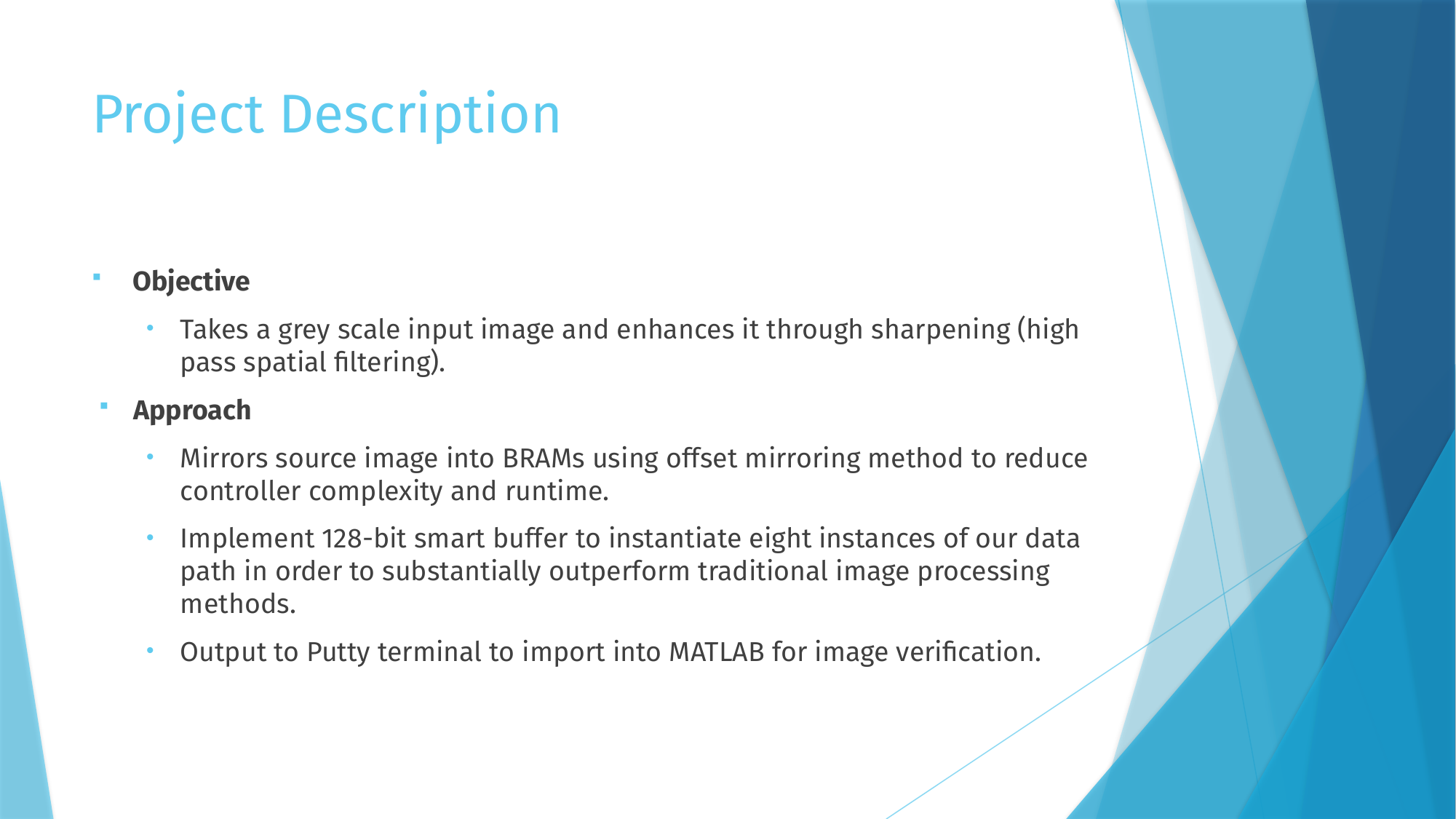

# Project Description
Objective
Takes a grey scale input image and enhances it through sharpening (high pass spatial filtering).
Approach
Mirrors source image into BRAMs using offset mirroring method to reduce controller complexity and runtime.
Implement 128-bit smart buffer to instantiate eight instances of our data path in order to substantially outperform traditional image processing methods.
Output to Putty terminal to import into MATLAB for image verification.